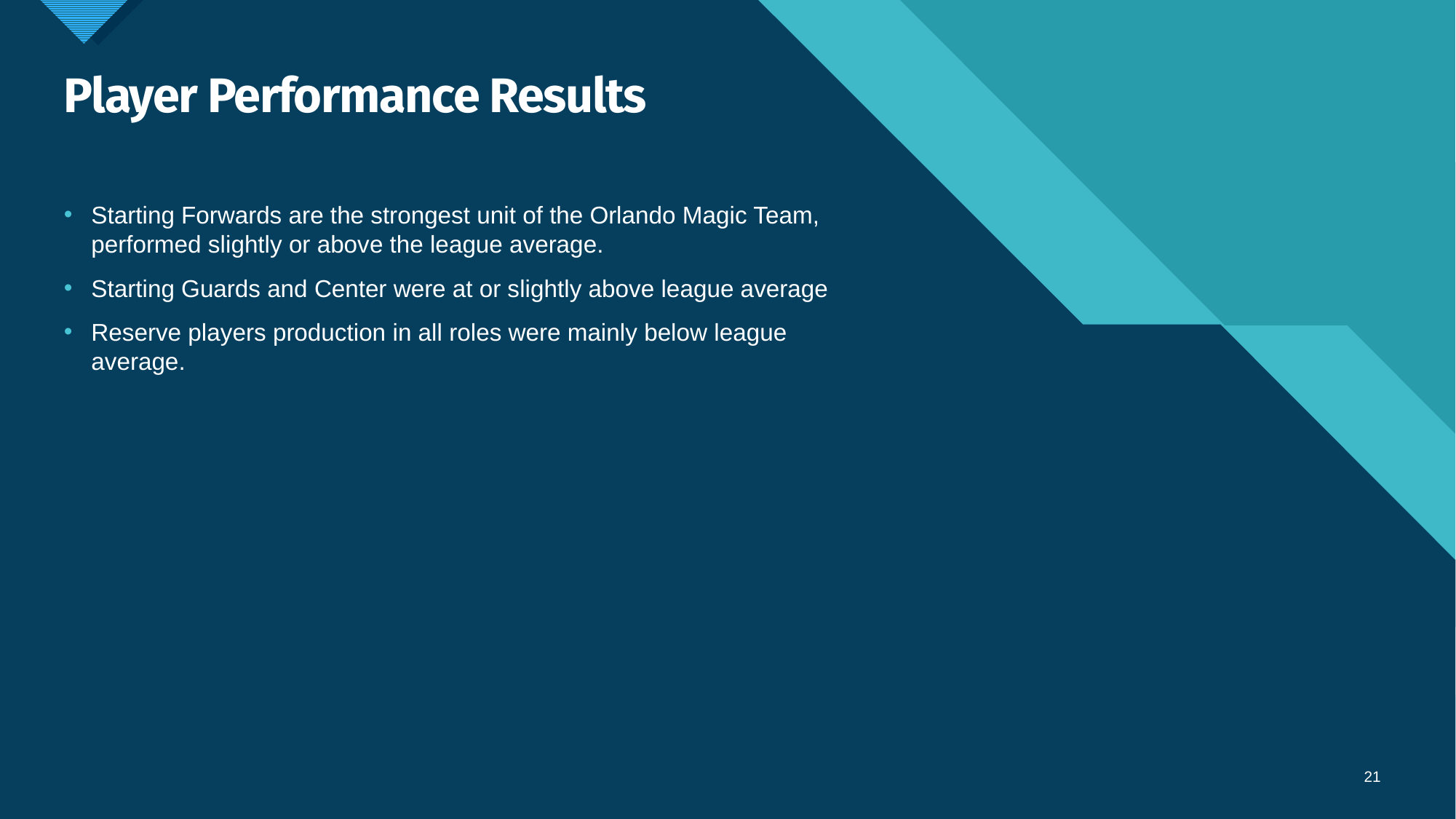

# Player Performance Results
Starting Forwards are the strongest unit of the Orlando Magic Team, performed slightly or above the league average.
Starting Guards and Center were at or slightly above league average
Reserve players production in all roles were mainly below league average.

21